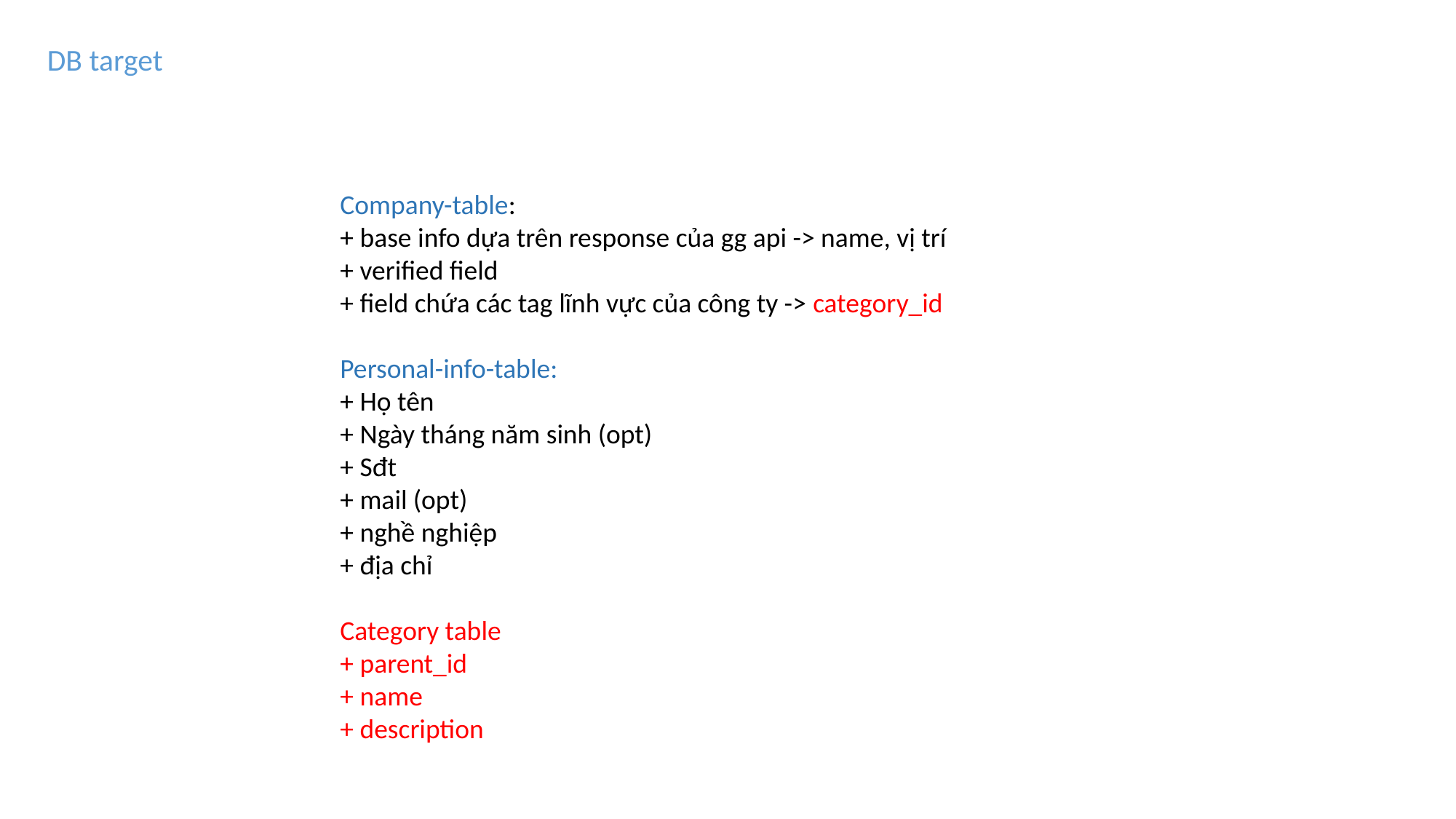

DB target
Company-table:
+ base info dựa trên response của gg api -> name, vị trí
+ verified field
+ field chứa các tag lĩnh vực của công ty -> category_id

Personal-info-table:
+ Họ tên
+ Ngày tháng năm sinh (opt)
+ Sđt
+ mail (opt)
+ nghề nghiệp
+ địa chỉ

Category table
+ parent_id
+ name
+ description